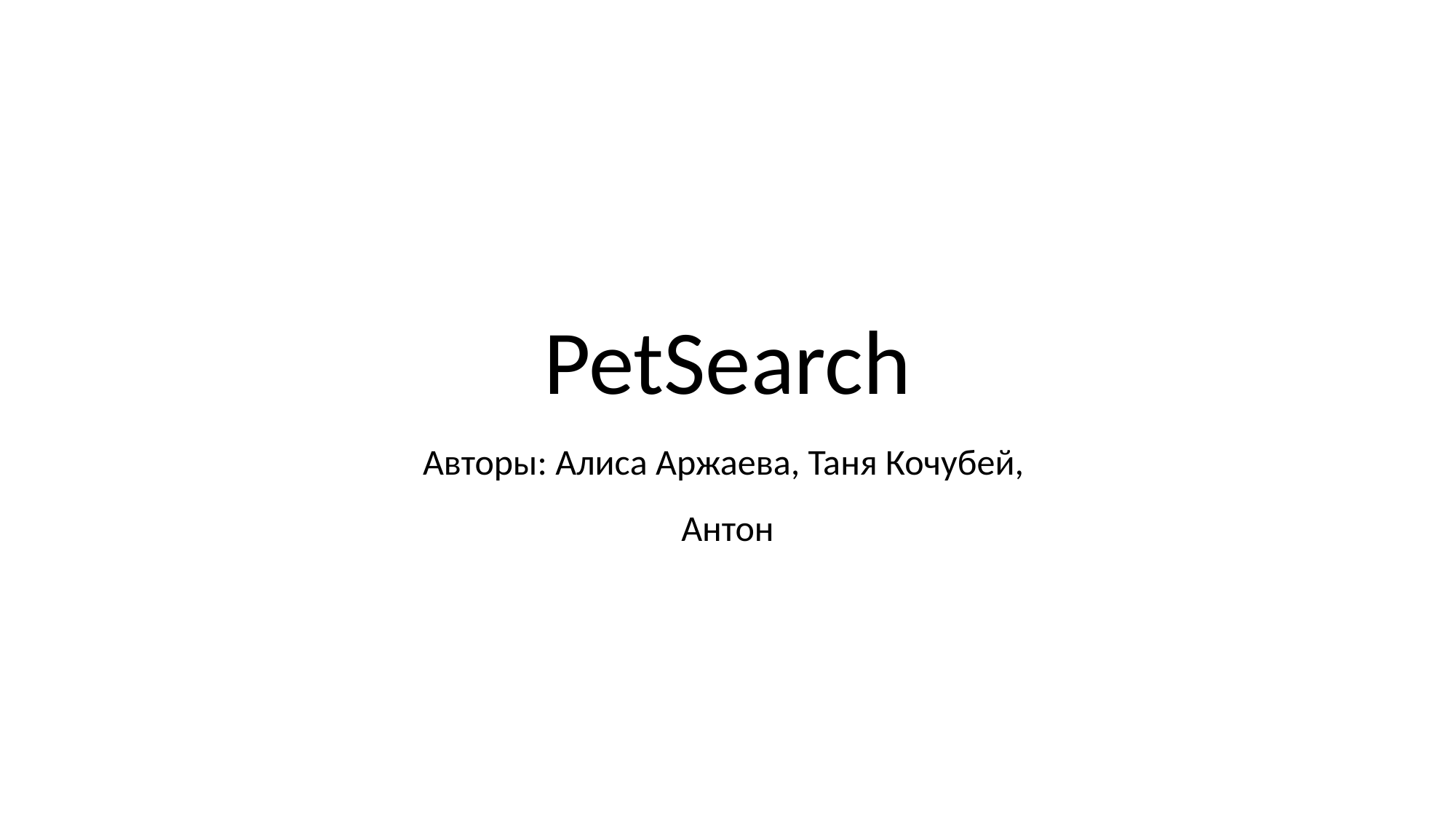

# PetSearch
Авторы: Алиса Аржаева, Таня Кочубей,
Антон